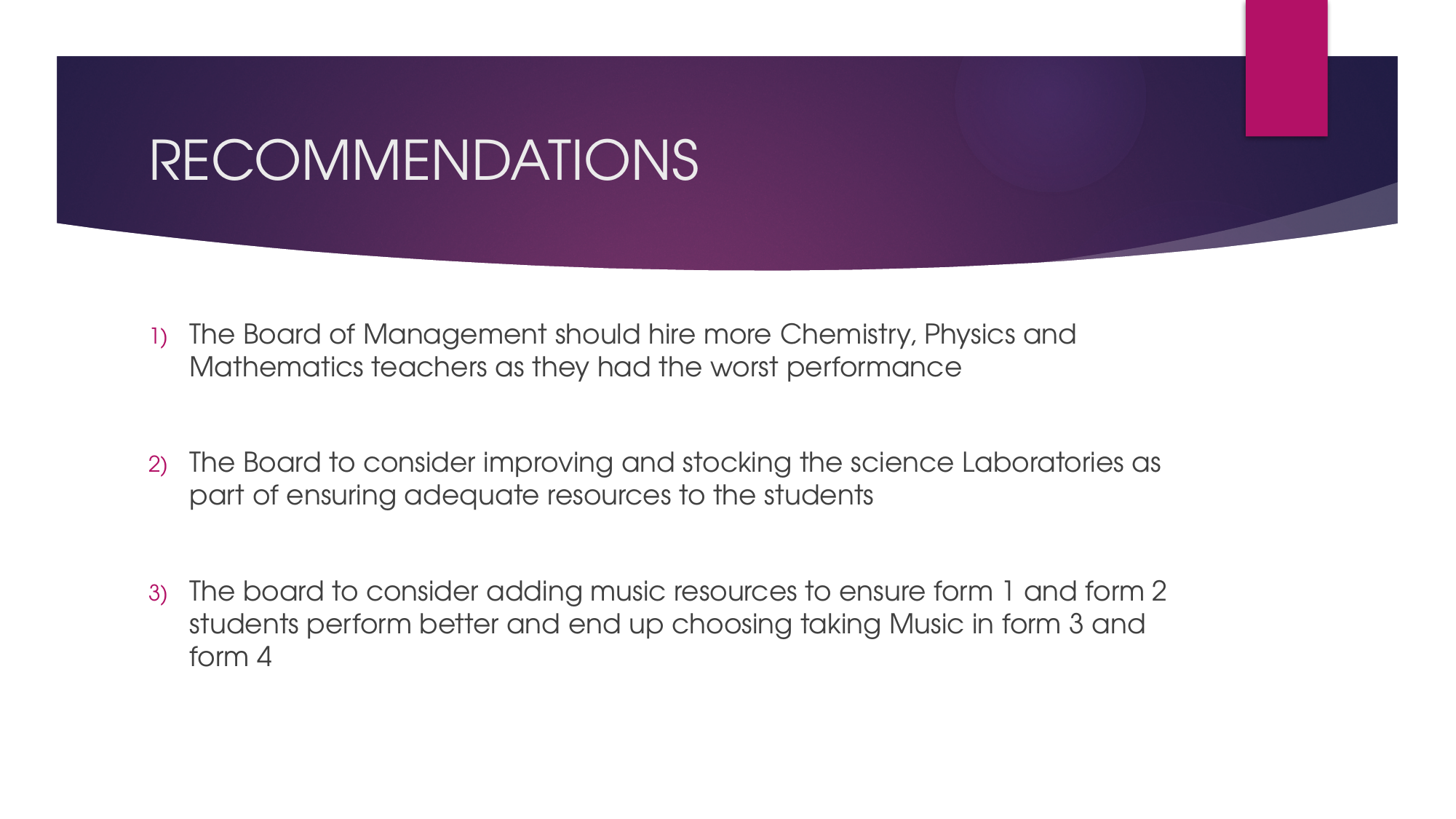

# RECOMMENDATIONS
The Board of Management should hire more Chemistry, Physics and Mathematics teachers as they had the worst performance

The Board to consider improving and stocking the science Laboratories as part of ensuring adequate resources to the students

The board to consider adding music resources to ensure form 1 and form 2 students perform better and end up choosing taking Music in form 3 and form 4